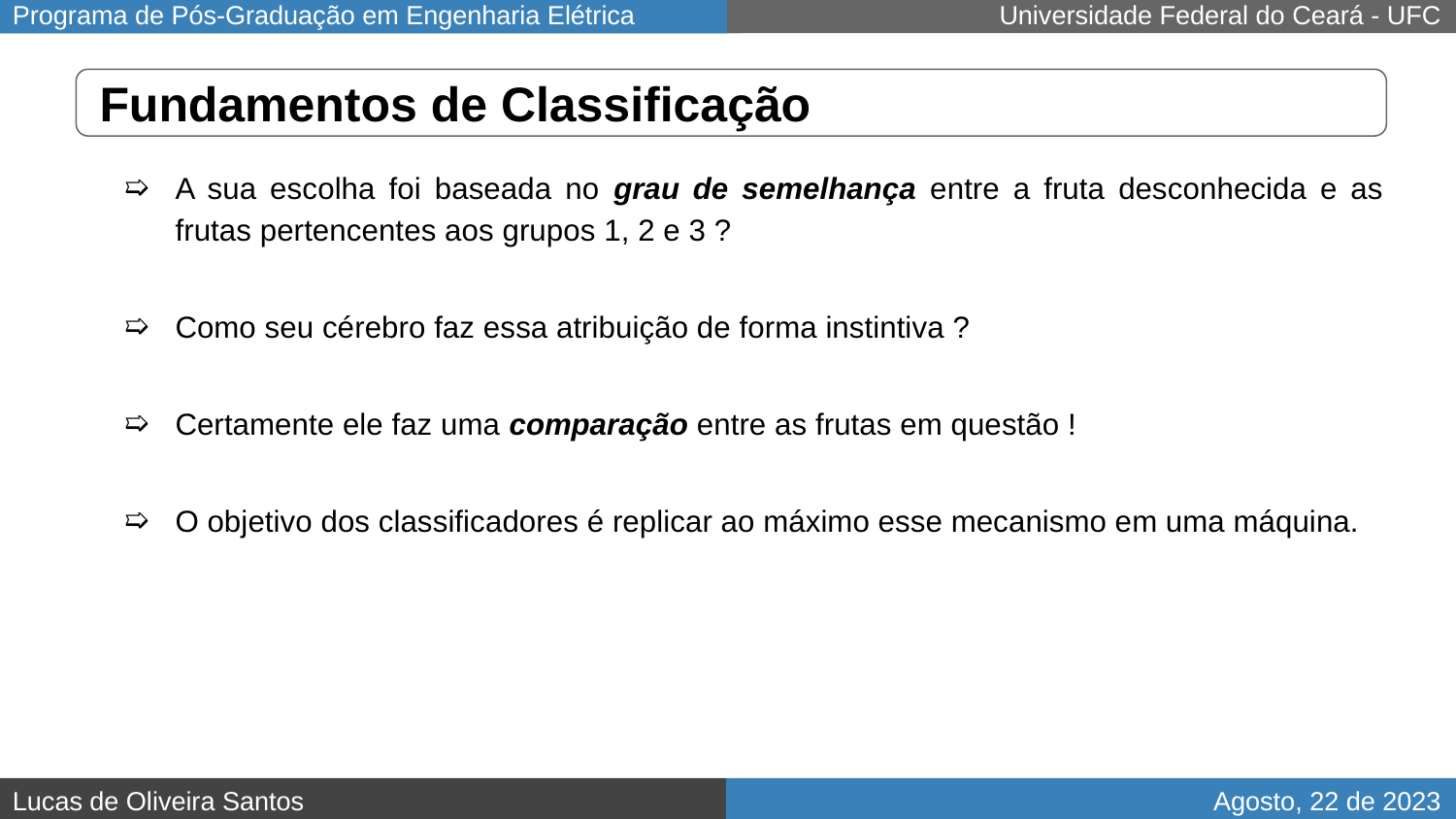

# Fundamentos de Classificação
A sua escolha foi baseada no grau de semelhança entre a fruta desconhecida e as frutas pertencentes aos grupos 1, 2 e 3 ?

Como seu cérebro faz essa atribuição de forma instintiva ?

Certamente ele faz uma comparação entre as frutas em questão !

O objetivo dos classificadores é replicar ao máximo esse mecanismo em uma máquina.